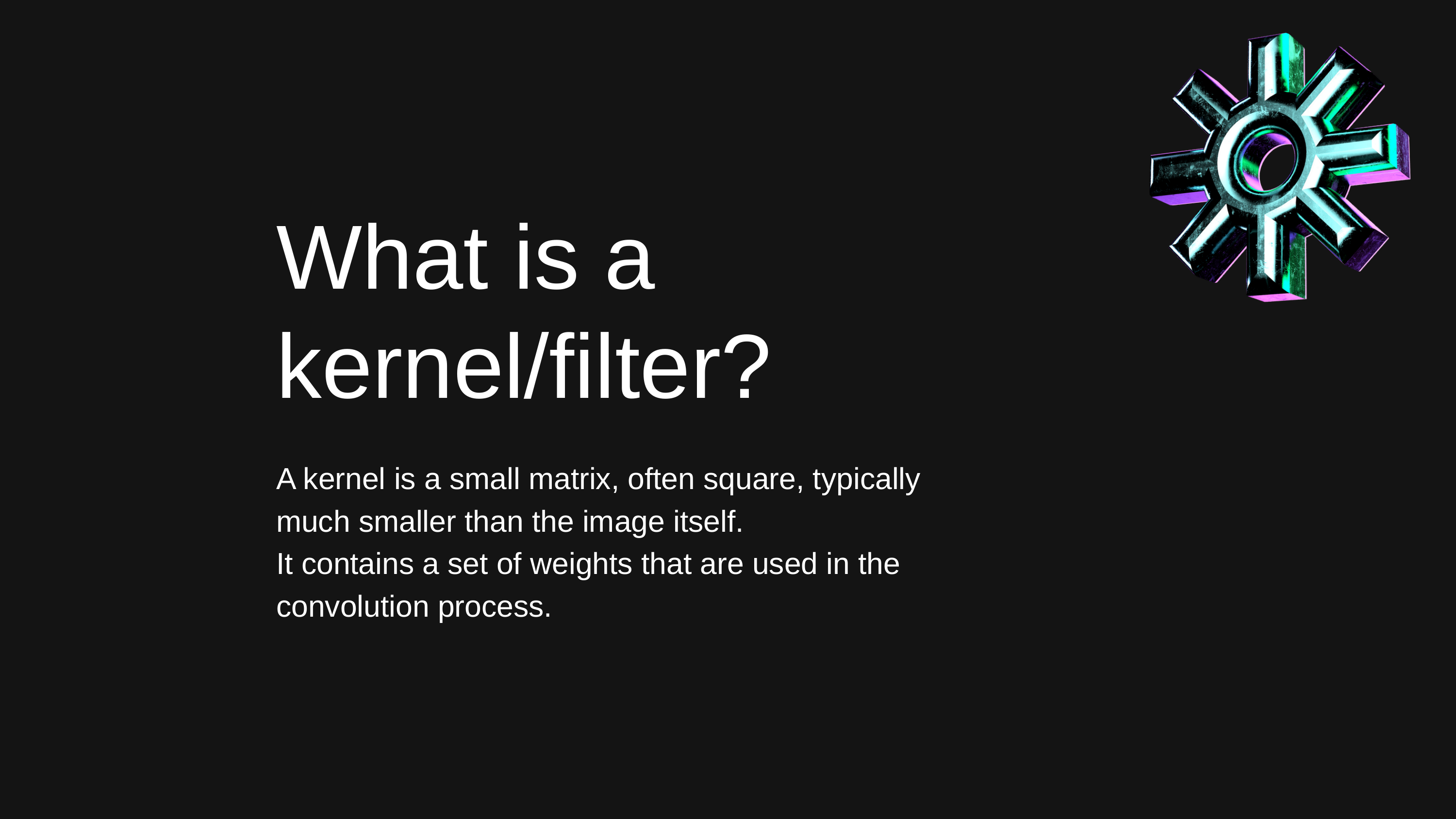

What is a kernel/filter?
A kernel is a small matrix, often square, typically much smaller than the image itself.
It contains a set of weights that are used in the convolution process.